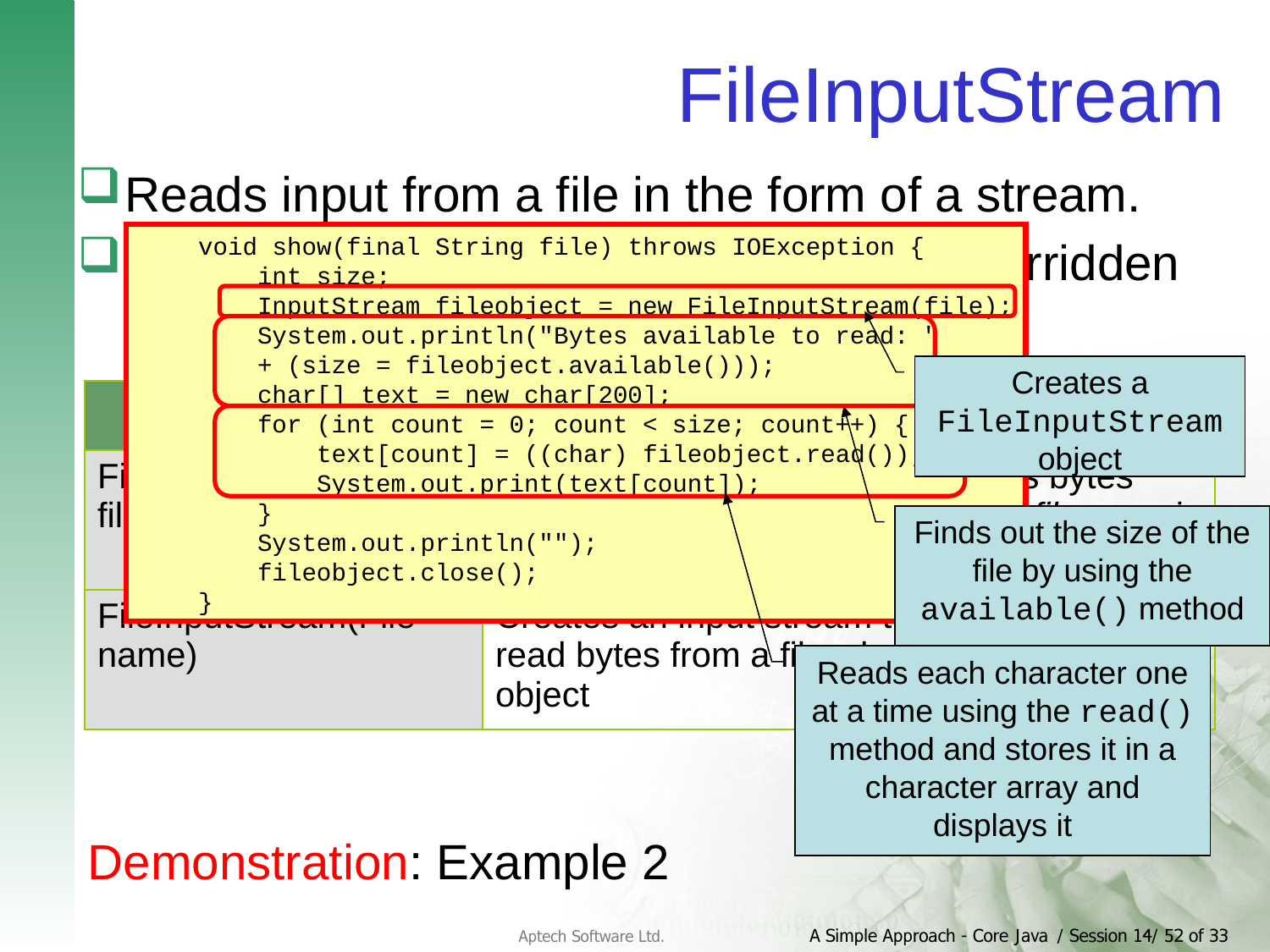

# FileInputStream
Reads input from a file in the form of a stream.
All methods of InputStream class are overridden except mark() and reset().

    void show(final String file) throws IOException {
        int size;
        InputStream fileobject = new FileInputStream(file);
        System.out.println("Bytes available to read: "
        + (size = fileobject.available()));
        char[] text = new char[200];
        for (int count = 0; count < size; count++) {
            text[count] = ((char) fileobject.read());
            System.out.print(text[count]);
        }
        System.out.println("");
        fileobject.close();
    }

Creates a FileInputStream object
| Constructor | Description |
| --- | --- |
| FileInputStream(String filename) | Creates an input stream that reads bytes from a file in the form of a stream. filename is the full pathname of the file |
| FileInputStream(File name) | Creates an input stream that can be used to read bytes from a file where name is a File object |

Finds out the size of the file by using the available() method
Reads each character one at a time using the read() method and stores it in a character array and displays it
Demonstration: Example 2